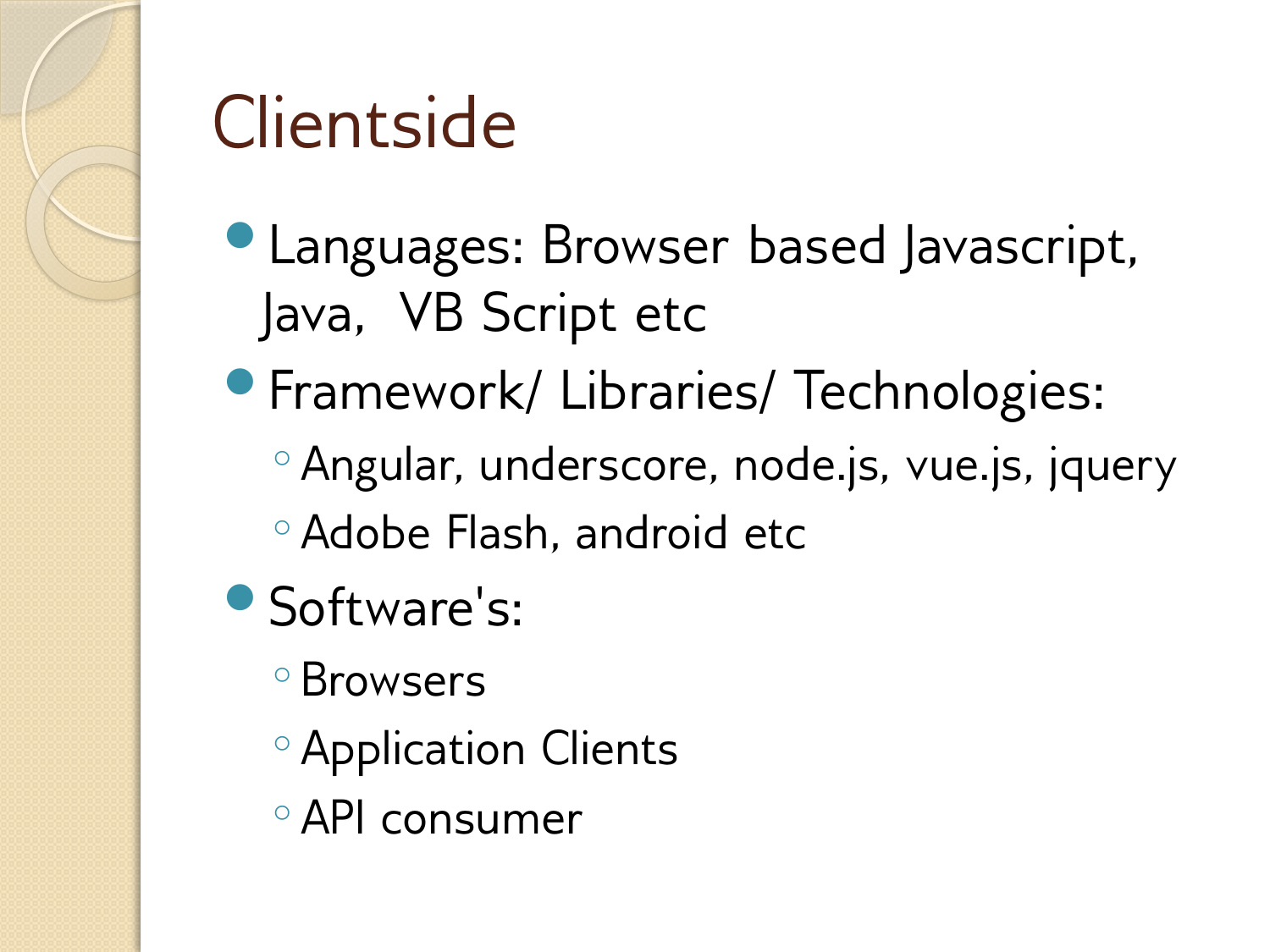

# Clientside
Languages: Browser based Javascript, Java,  VB Script etc
Framework/ Libraries/ Technologies:
Angular, underscore, node.js, vue.js, jquery
Adobe Flash, android etc
Software's:
Browsers
Application Clients
API consumer